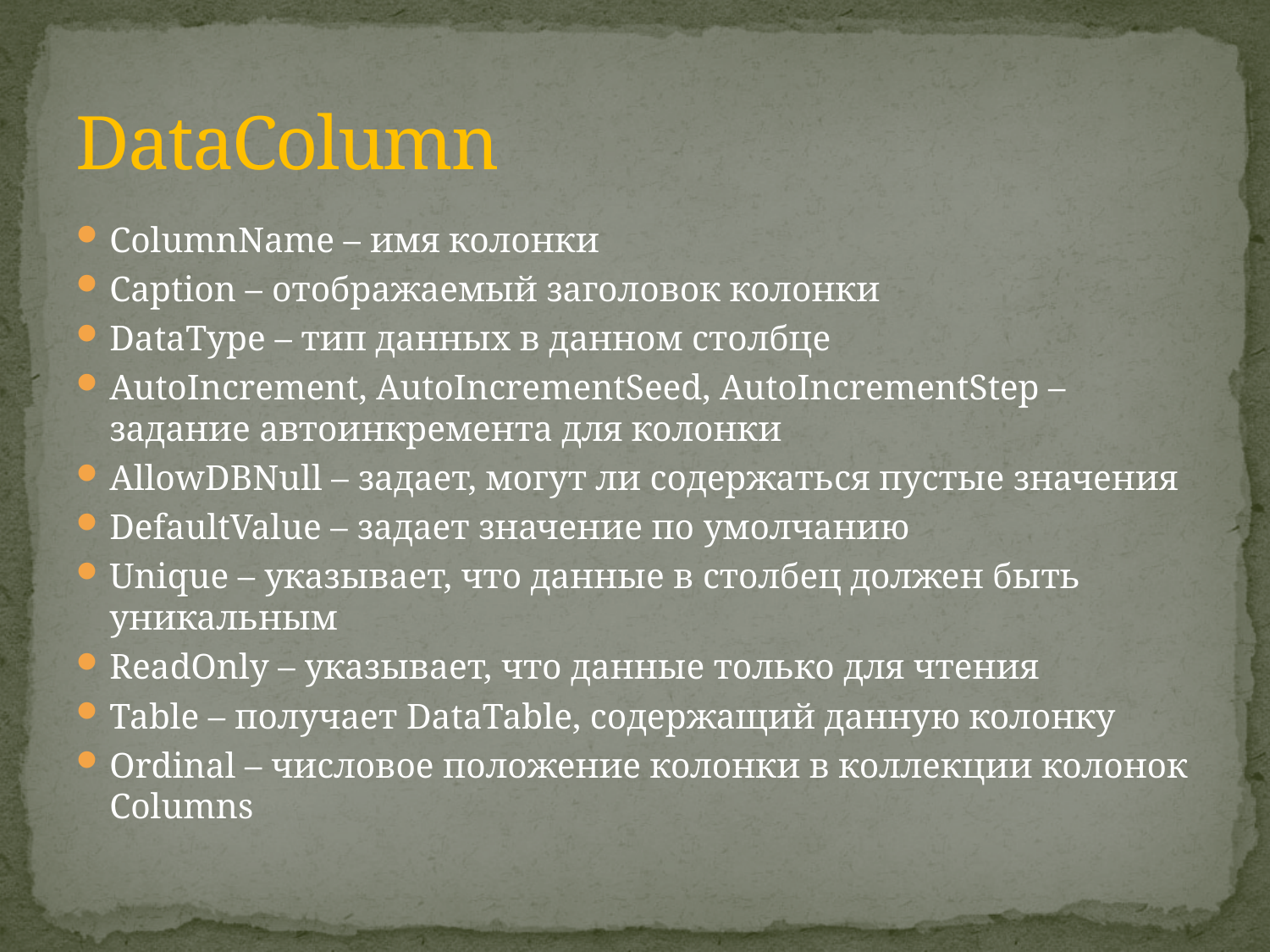

# DataColumn
ColumnName – имя колонки
Caption – отображаемый заголовок колонки
DataType – тип данных в данном столбце
AutoIncrement, AutoIncrementSeed, AutoIncrementStep – задание автоинкремента для колонки
AllowDBNull – задает, могут ли содержаться пустые значения
DefaultValue – задает значение по умолчанию
Unique – указывает, что данные в столбец должен быть уникальным
ReadOnly – указывает, что данные только для чтения
Table – получает DataTable, содержащий данную колонку
Ordinal – числовое положение колонки в коллекции колонок Columns